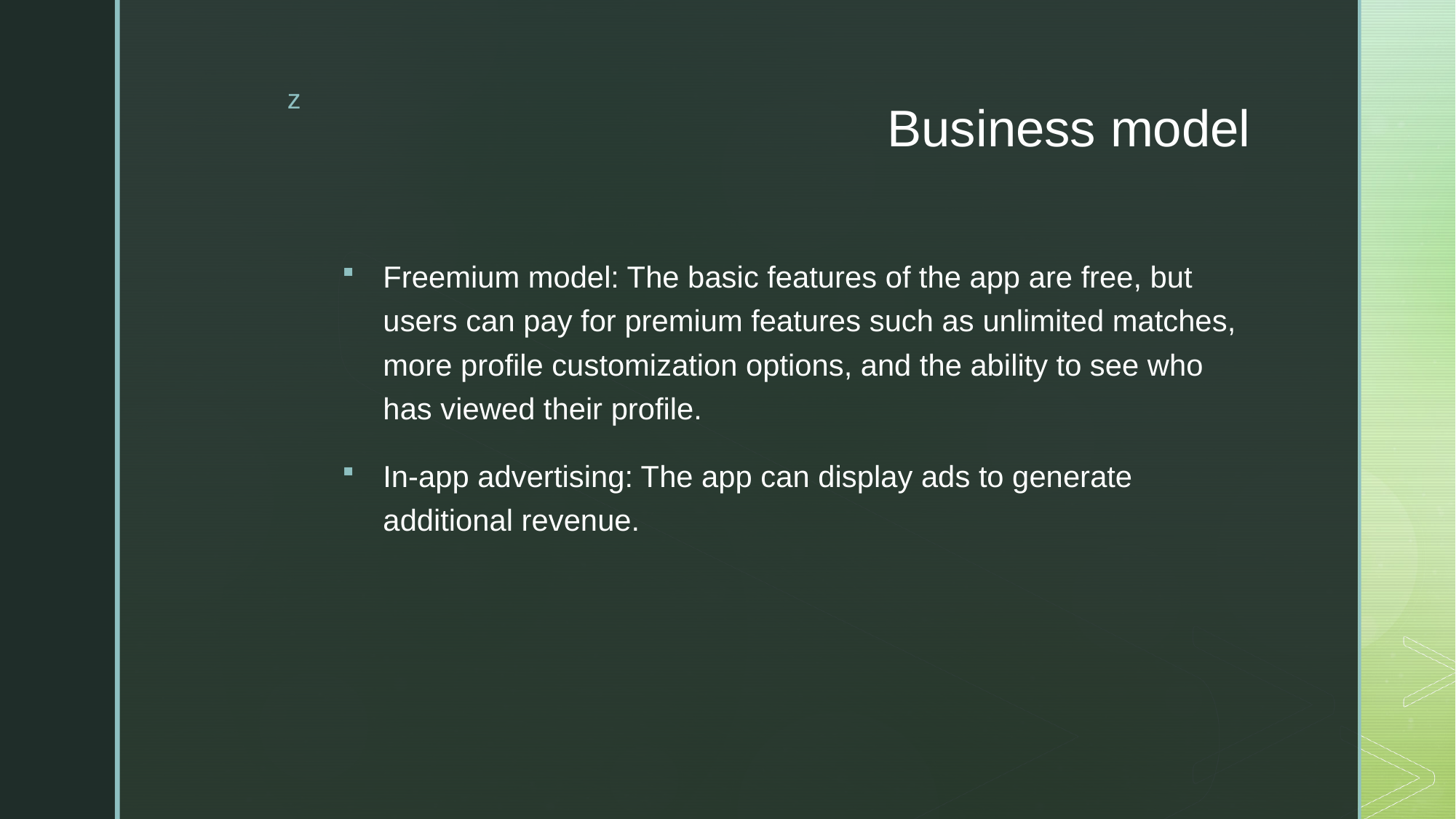

# Business model
Freemium model: The basic features of the app are free, but users can pay for premium features such as unlimited matches, more profile customization options, and the ability to see who has viewed their profile.
In-app advertising: The app can display ads to generate additional revenue.